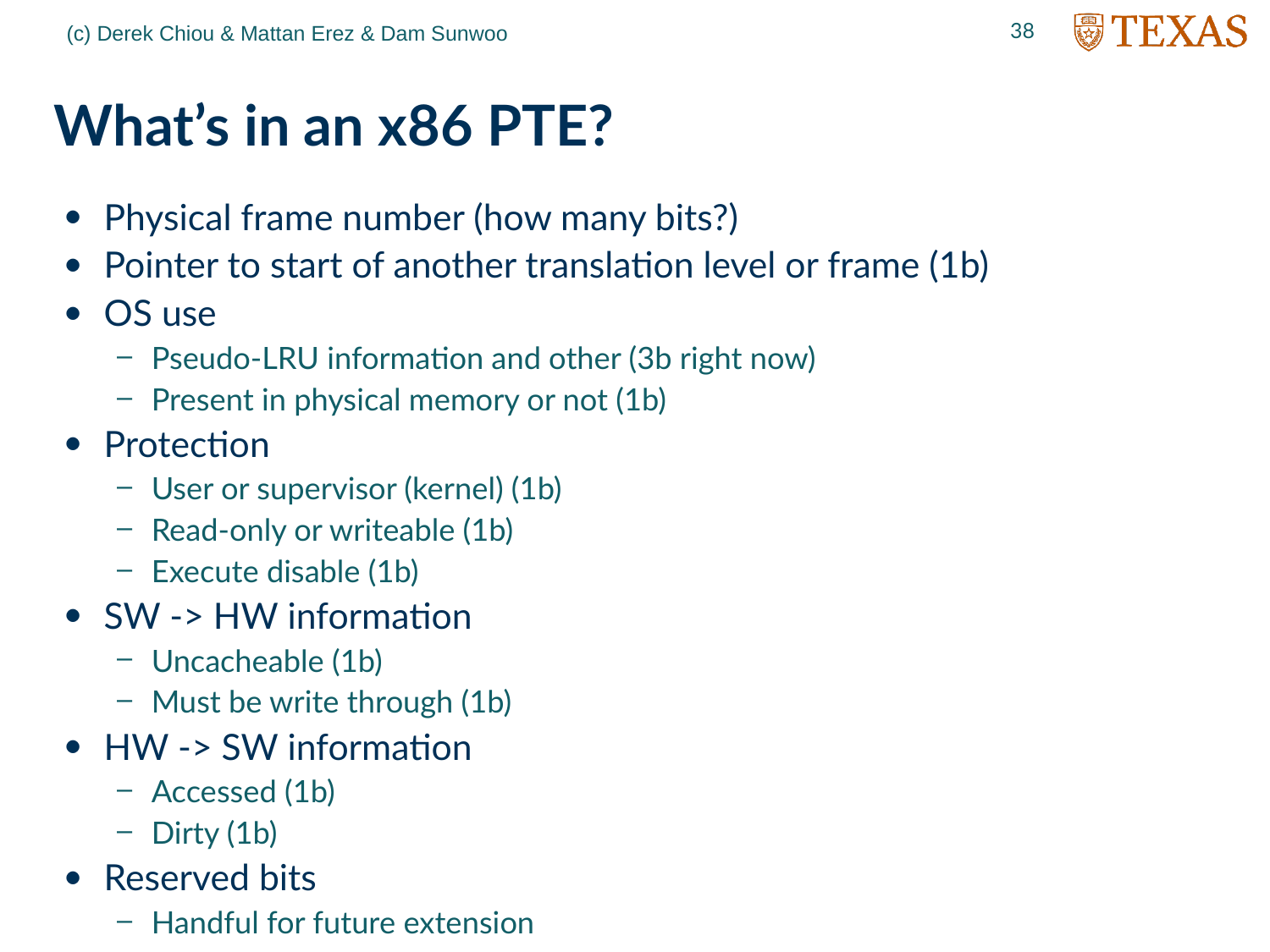

38
(c) Derek Chiou & Mattan Erez & Dam Sunwoo
# What’s in an x86 PTE?
Physical frame number (how many bits?)
Pointer to start of another translation level or frame (1b)
OS use
Pseudo-LRU information and other (3b right now)
Present in physical memory or not (1b)
Protection
User or supervisor (kernel) (1b)
Read-only or writeable (1b)
Execute disable (1b)
SW -> HW information
Uncacheable (1b)
Must be write through (1b)
HW -> SW information
Accessed (1b)
Dirty (1b)
Reserved bits
Handful for future extension